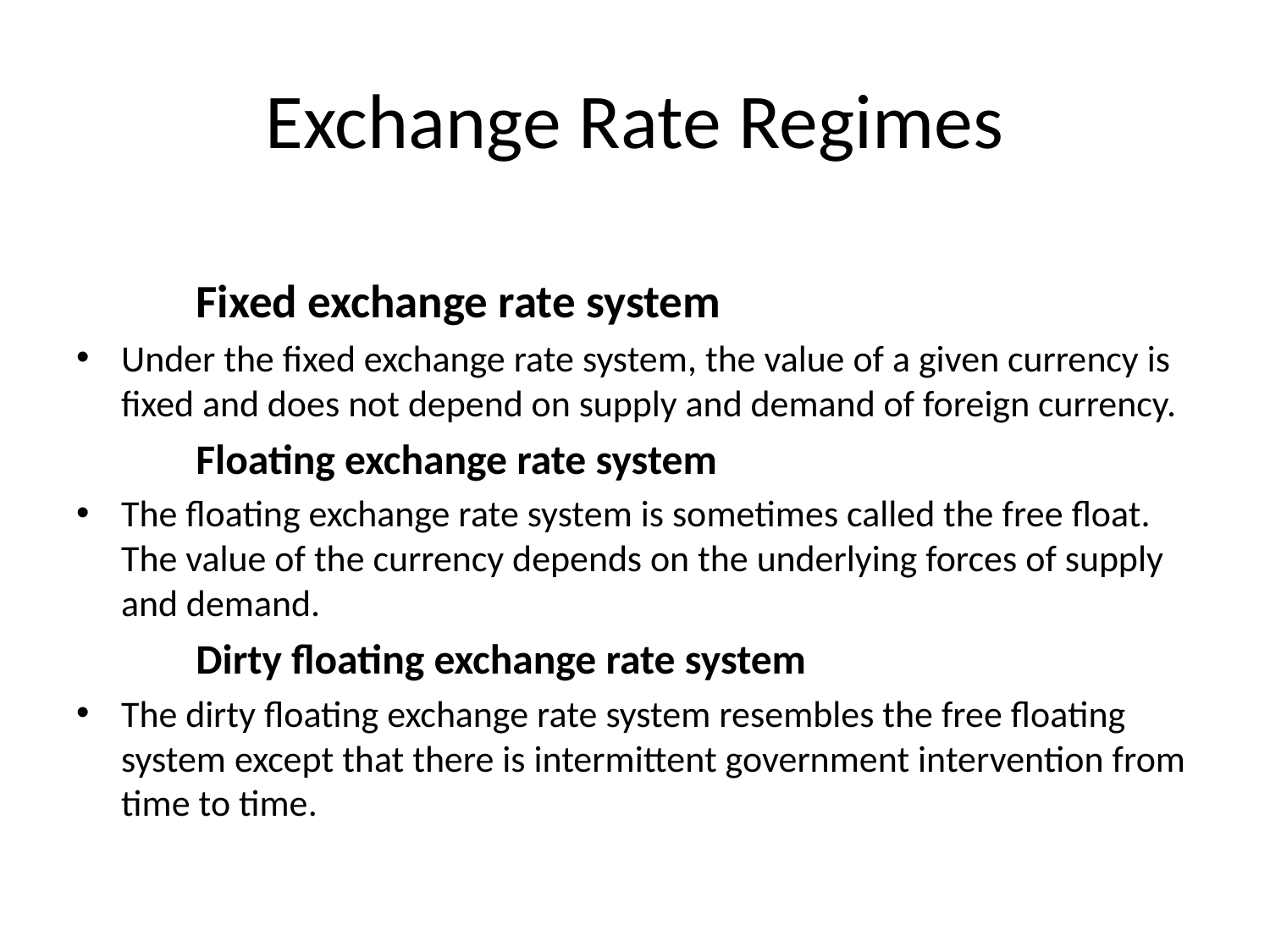

# Exchange Rate Regimes

Fixed exchange rate system
Under the fixed exchange rate system, the value of a given currency is fixed and does not depend on supply and demand of foreign currency.
Floating exchange rate system
The floating exchange rate system is sometimes called the free float. The value of the currency depends on the underlying forces of supply and demand.
Dirty floating exchange rate system
The dirty floating exchange rate system resembles the free floating system except that there is intermittent government intervention from time to time.